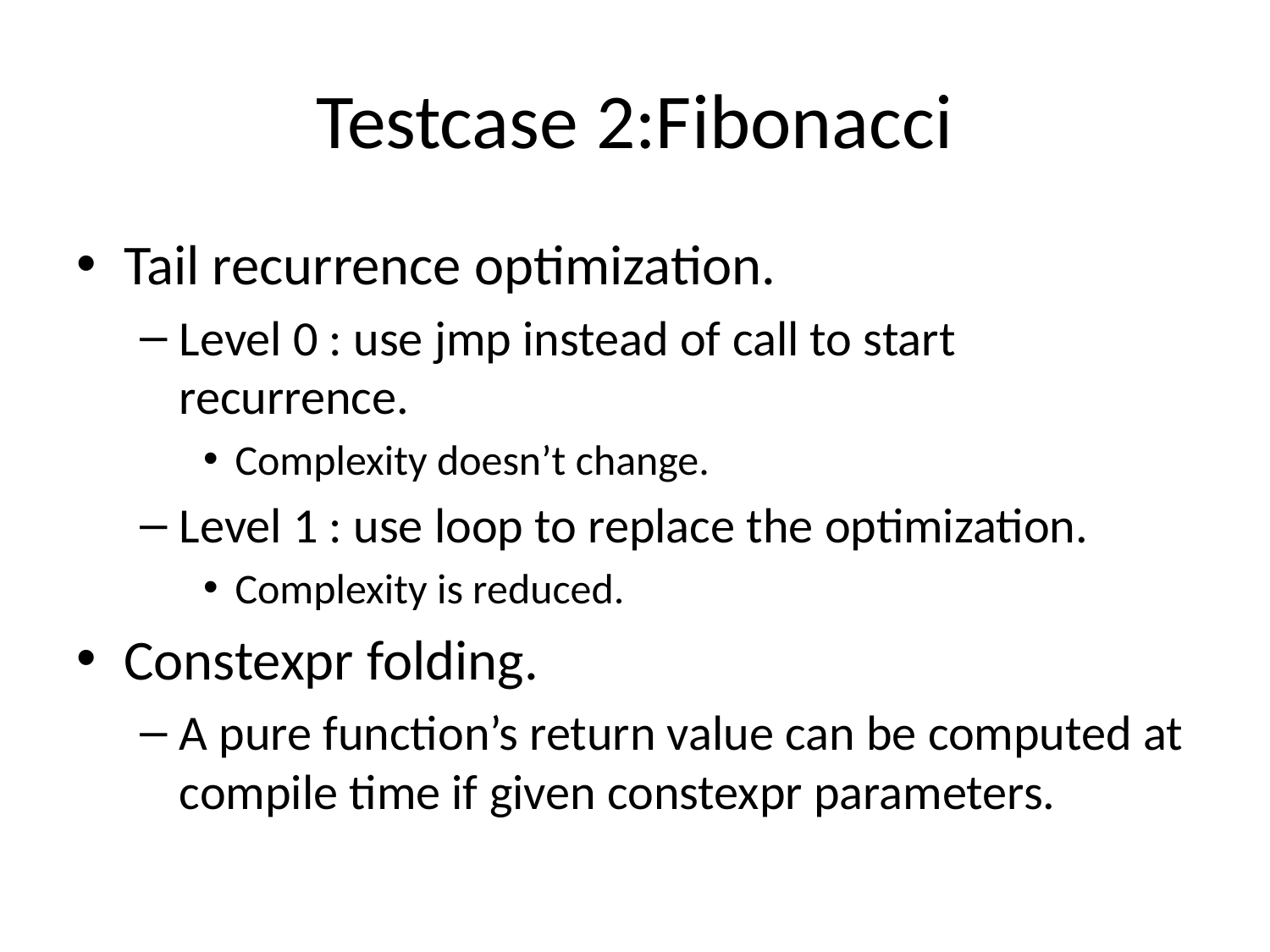

# Testcase 2:Fibonacci
Tail recurrence optimization.
Level 0 : use jmp instead of call to start recurrence.
Complexity doesn’t change.
Level 1 : use loop to replace the optimization.
Complexity is reduced.
Constexpr folding.
A pure function’s return value can be computed at compile time if given constexpr parameters.